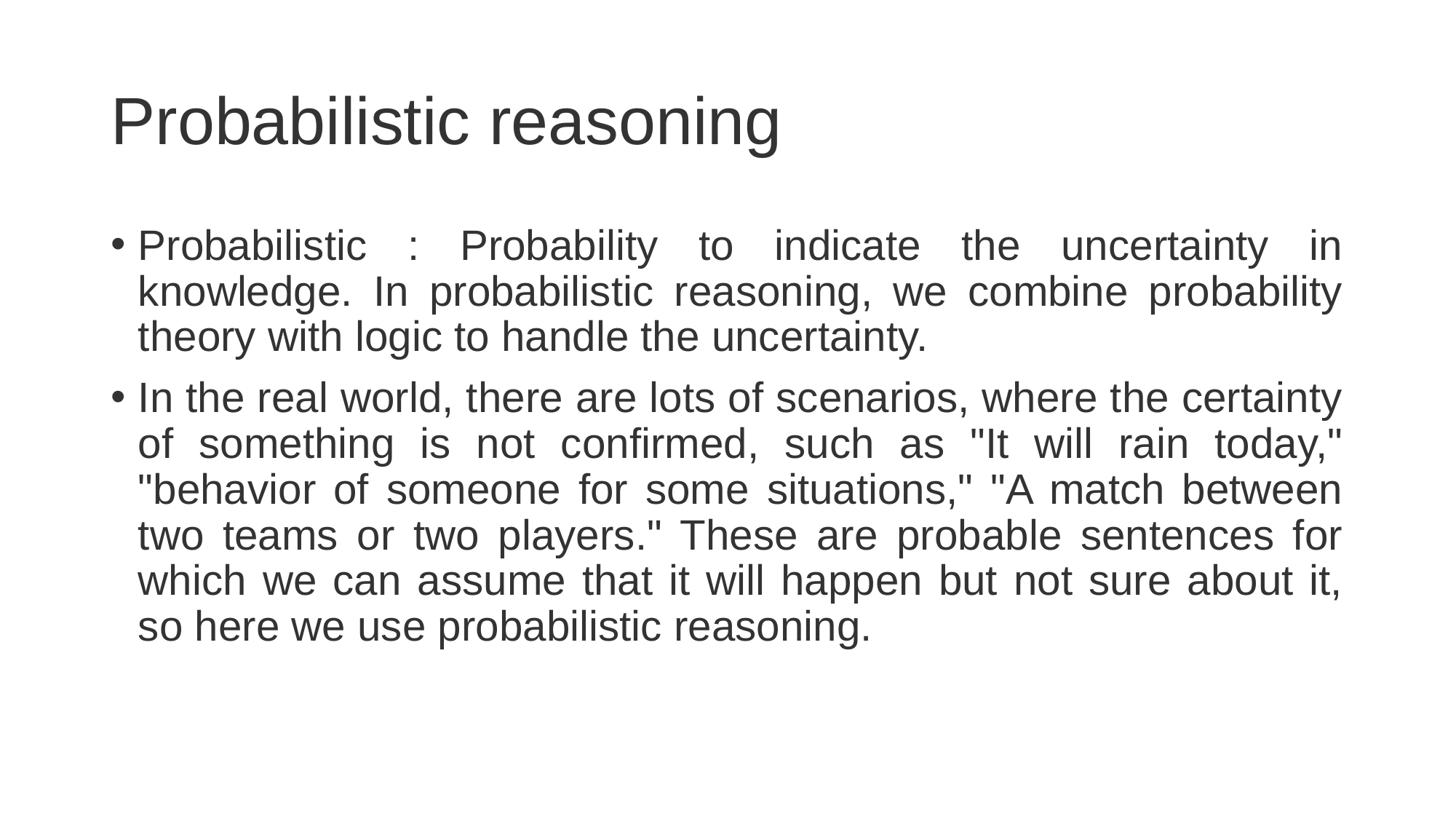

# Probabilistic reasoning
Probabilistic : Probability to indicate the uncertainty in knowledge. In probabilistic reasoning, we combine probability theory with logic to handle the uncertainty.
In the real world, there are lots of scenarios, where the certainty of something is not confirmed, such as "It will rain today," "behavior of someone for some situations," "A match between two teams or two players." These are probable sentences for which we can assume that it will happen but not sure about it, so here we use probabilistic reasoning.